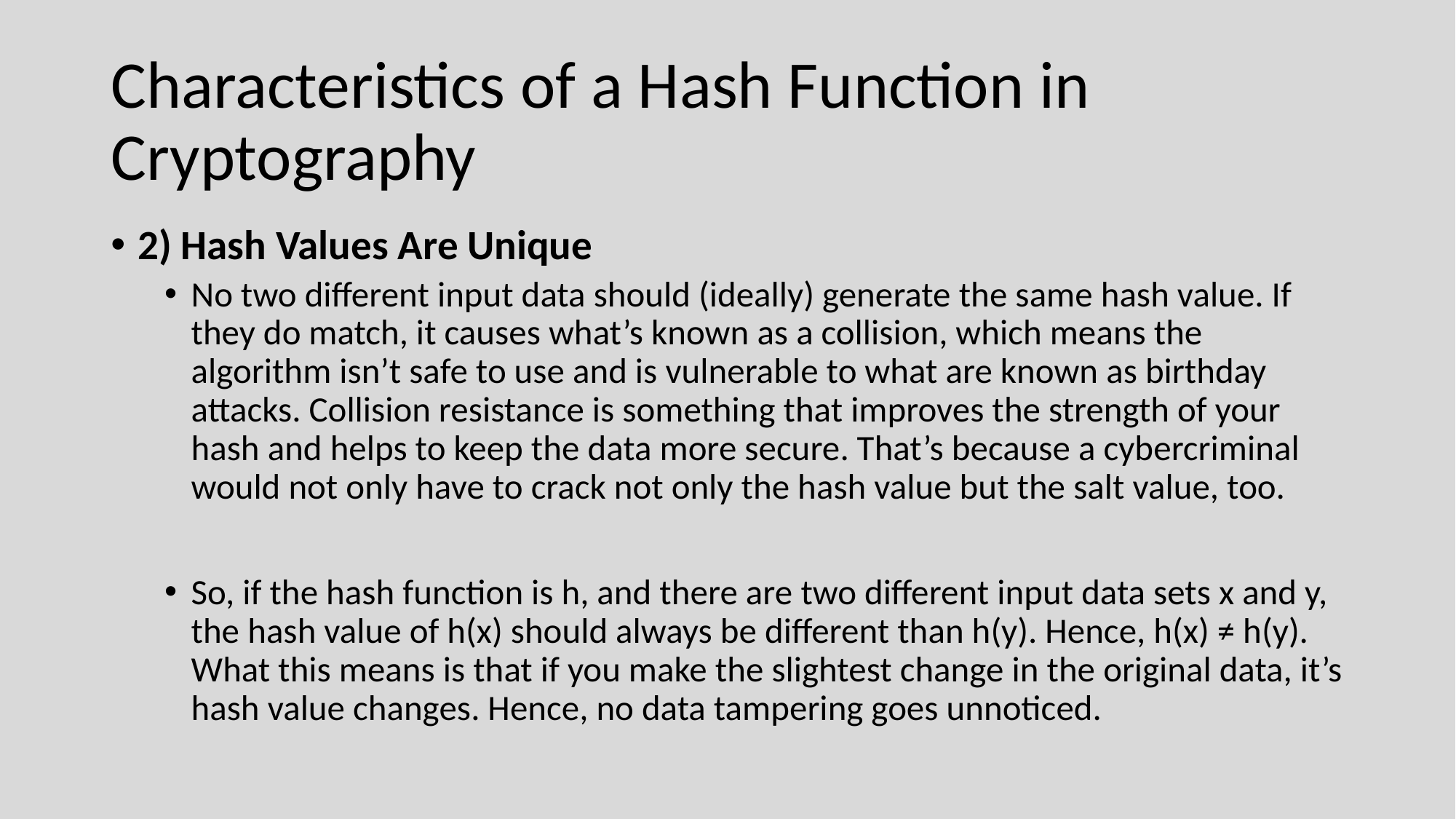

# Characteristics of a Hash Function in Cryptography
2) Hash Values Are Unique
No two different input data should (ideally) generate the same hash value. If they do match, it causes what’s known as a collision, which means the algorithm isn’t safe to use and is vulnerable to what are known as birthday attacks. Collision resistance is something that improves the strength of your hash and helps to keep the data more secure. That’s because a cybercriminal would not only have to crack not only the hash value but the salt value, too.

So, if the hash function is h, and there are two different input data sets x and y, the hash value of h(x) should always be different than h(y). Hence, h(x) ≠ h(y). What this means is that if you make the slightest change in the original data, it’s hash value changes. Hence, no data tampering goes unnoticed.